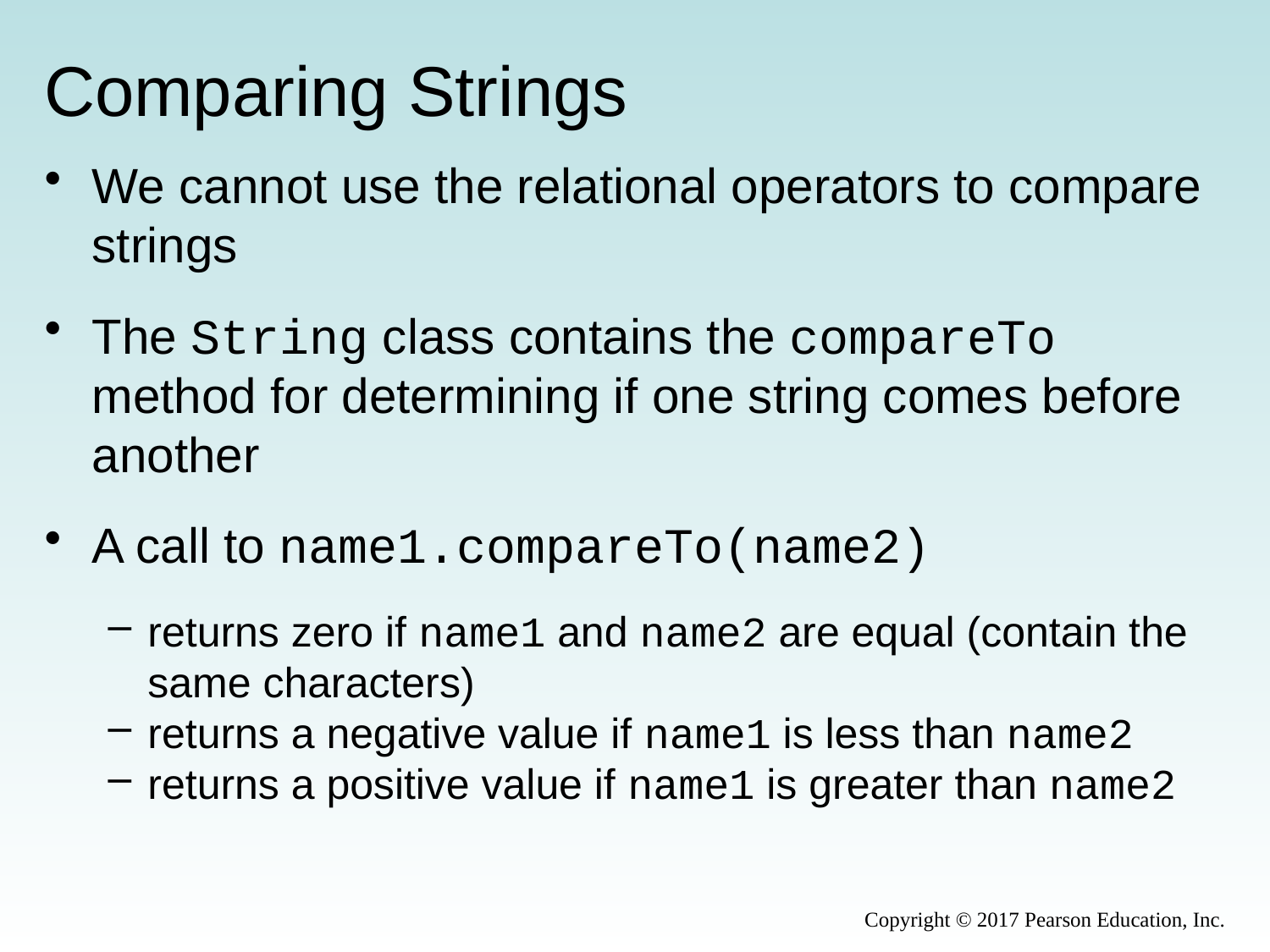

# Comparing Strings
We cannot use the relational operators to compare strings
The String class contains the compareTo method for determining if one string comes before another
A call to name1.compareTo(name2)
returns zero if name1 and name2 are equal (contain the same characters)
returns a negative value if name1 is less than name2
returns a positive value if name1 is greater than name2
Copyright © 2017 Pearson Education, Inc.